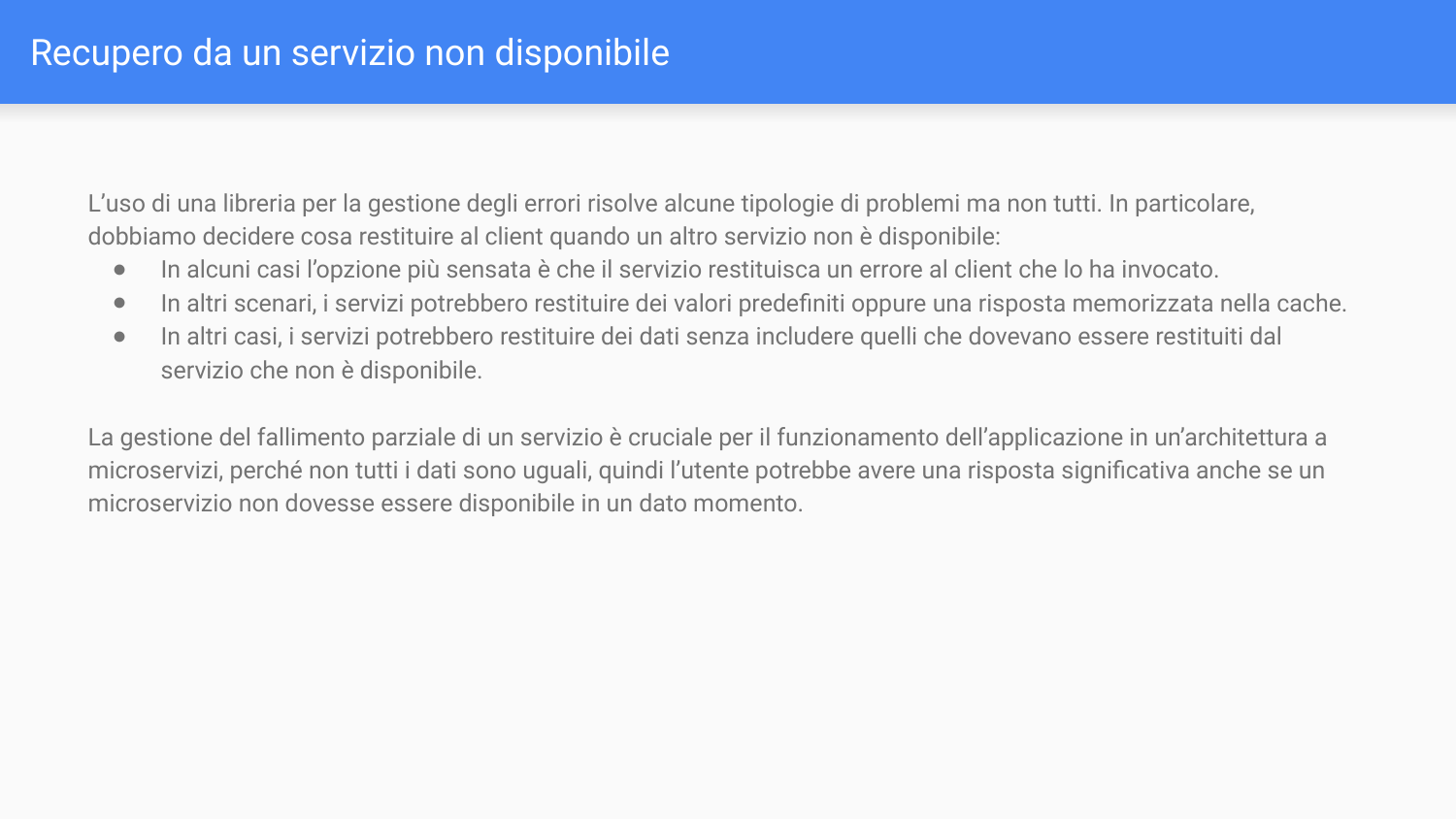

# Recupero da un servizio non disponibile
L’uso di una libreria per la gestione degli errori risolve alcune tipologie di problemi ma non tutti. In particolare, dobbiamo decidere cosa restituire al client quando un altro servizio non è disponibile:
In alcuni casi l’opzione più sensata è che il servizio restituisca un errore al client che lo ha invocato.
In altri scenari, i servizi potrebbero restituire dei valori predefiniti oppure una risposta memorizzata nella cache.
In altri casi, i servizi potrebbero restituire dei dati senza includere quelli che dovevano essere restituiti dal servizio che non è disponibile.

La gestione del fallimento parziale di un servizio è cruciale per il funzionamento dell’applicazione in un’architettura a microservizi, perché non tutti i dati sono uguali, quindi l’utente potrebbe avere una risposta significativa anche se un microservizio non dovesse essere disponibile in un dato momento.